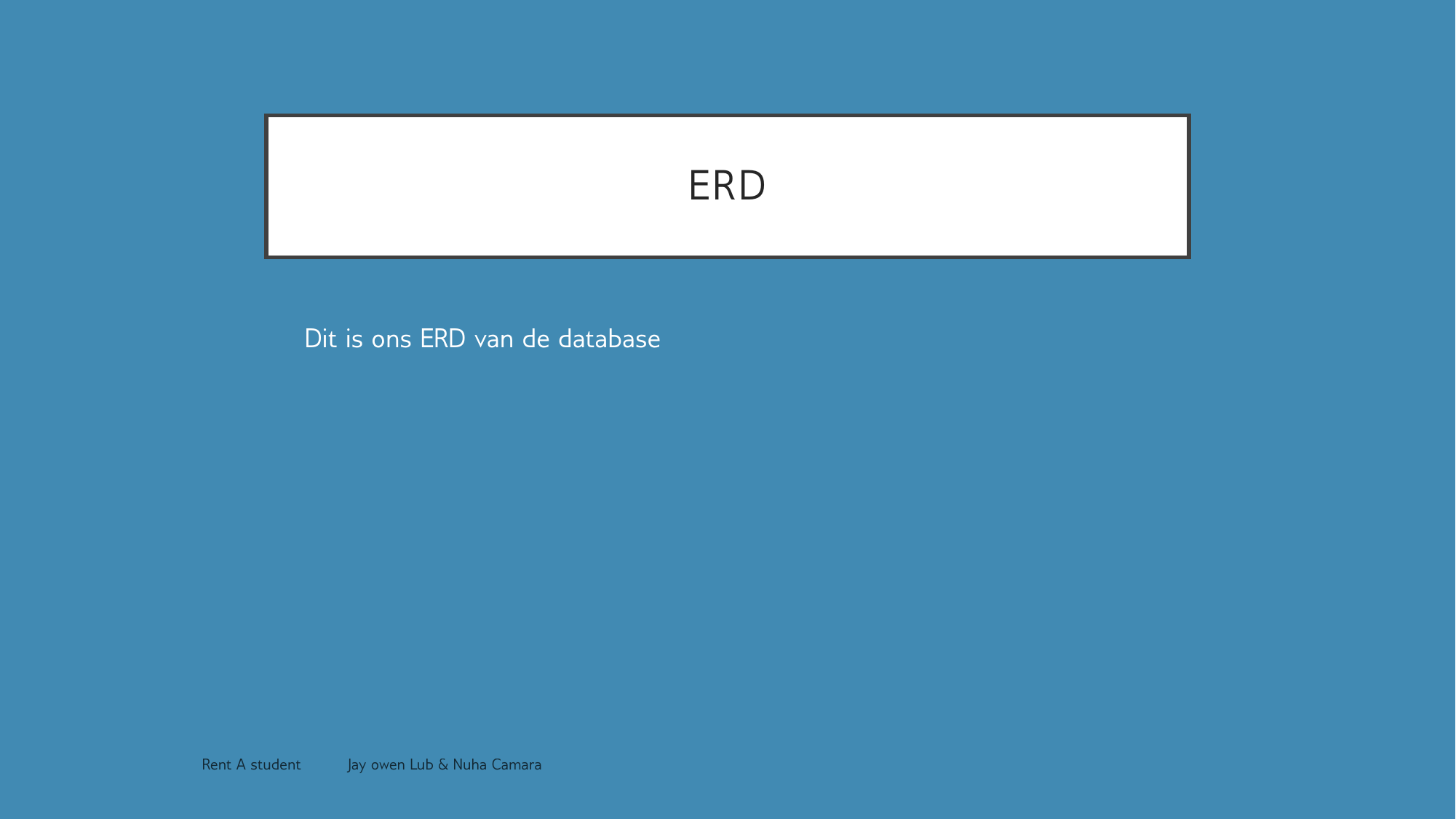

# ERD
Dit is ons ERD van de database
Rent A student          Jay owen Lub & Nuha Camara